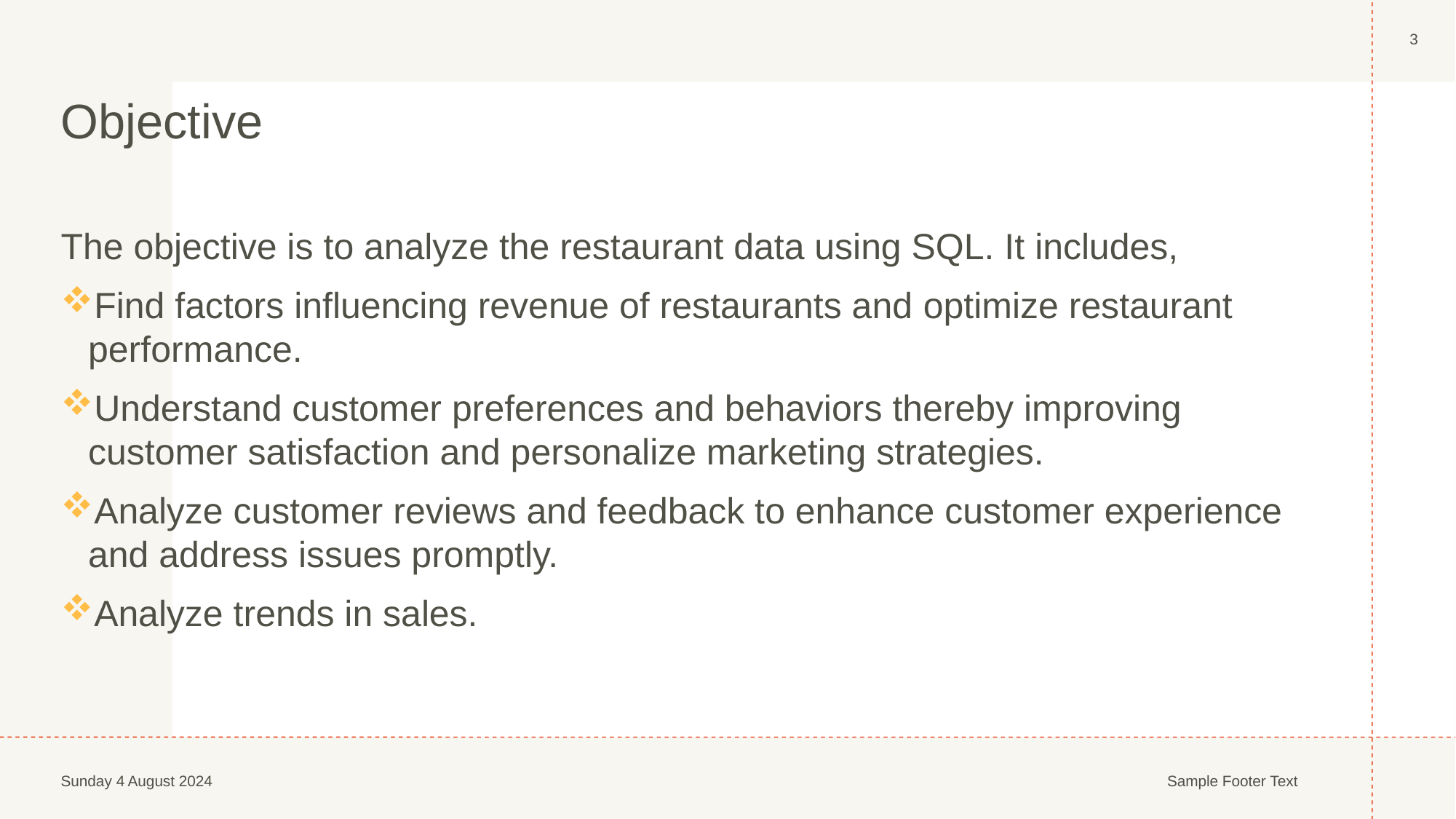

3
# Objective
The objective is to analyze the restaurant data using SQL. It includes,
Find factors influencing revenue of restaurants and optimize restaurant performance.
Understand customer preferences and behaviors thereby improving customer satisfaction and personalize marketing strategies.
Analyze customer reviews and feedback to enhance customer experience and address issues promptly.
Analyze trends in sales.

Sunday 4 August 2024
Sample Footer Text